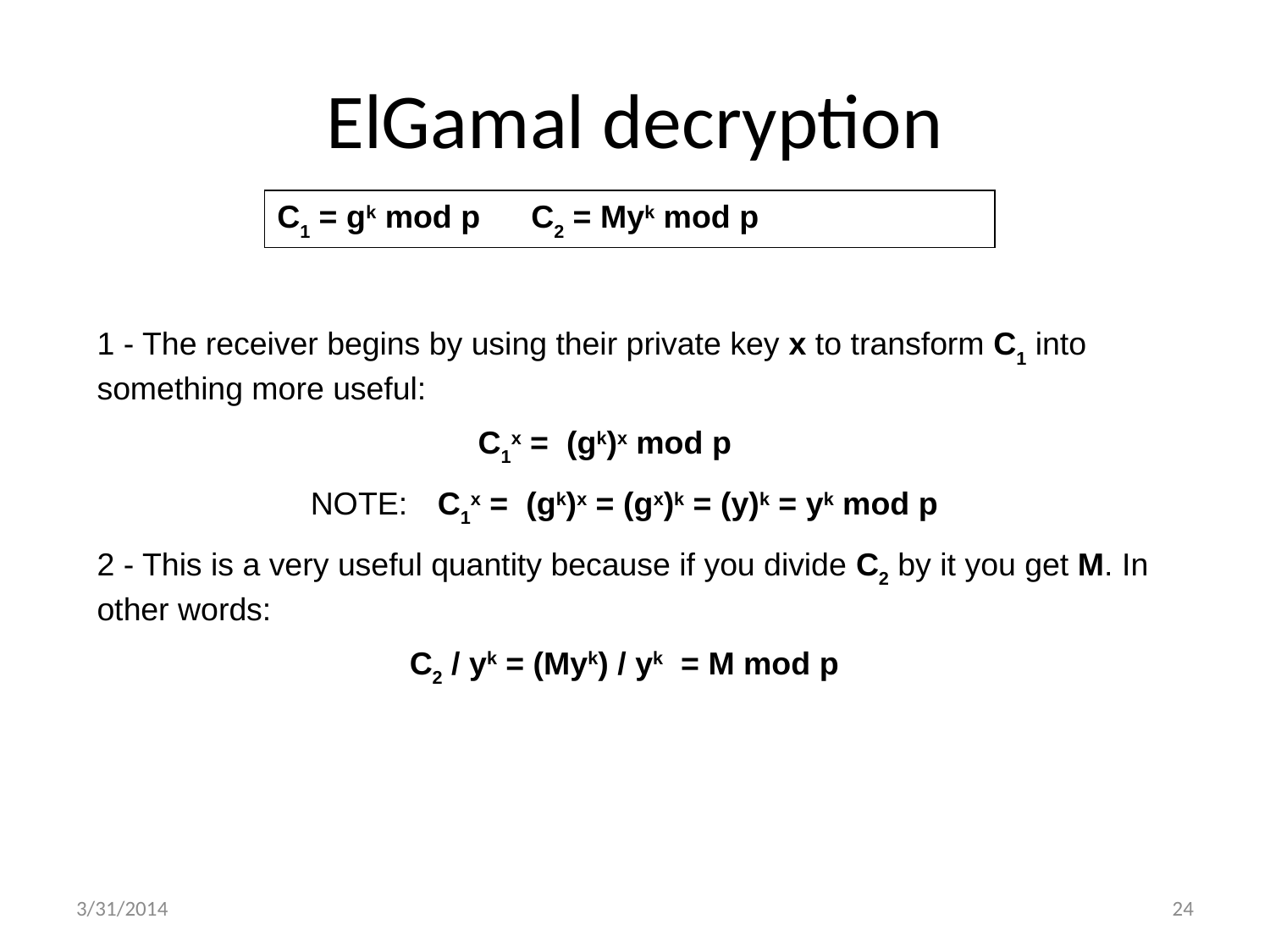

# ElGamal decryption
C1 = gk mod p	C2 = Myk mod p
1 - The receiver begins by using their private key x to transform C1 into something more useful:
			C1x =  (gk)x mod p
NOTE:	C1x =  (gk)x = (gx)k = (y)k = yk mod p
2 - This is a very useful quantity because if you divide C2 by it you get M. In other words:
C2 / yk = (Myk) / yk  = M mod p

3/31/2014
24